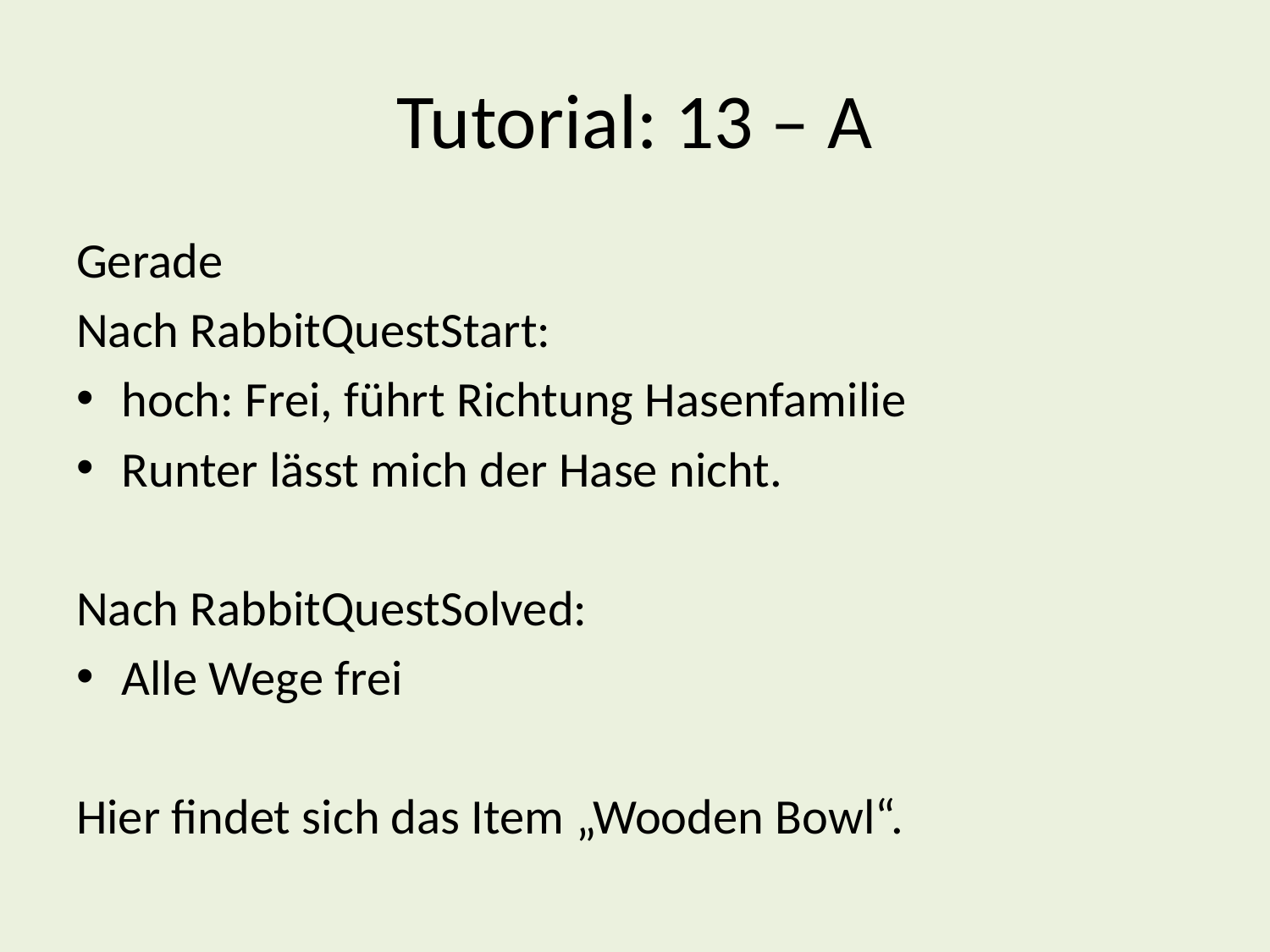

# Tutorial: 13 – A
Gerade
Nach RabbitQuestStart:
hoch: Frei, führt Richtung Hasenfamilie
Runter lässt mich der Hase nicht.

Nach RabbitQuestSolved:
Alle Wege frei

Hier findet sich das Item „Wooden Bowl“.